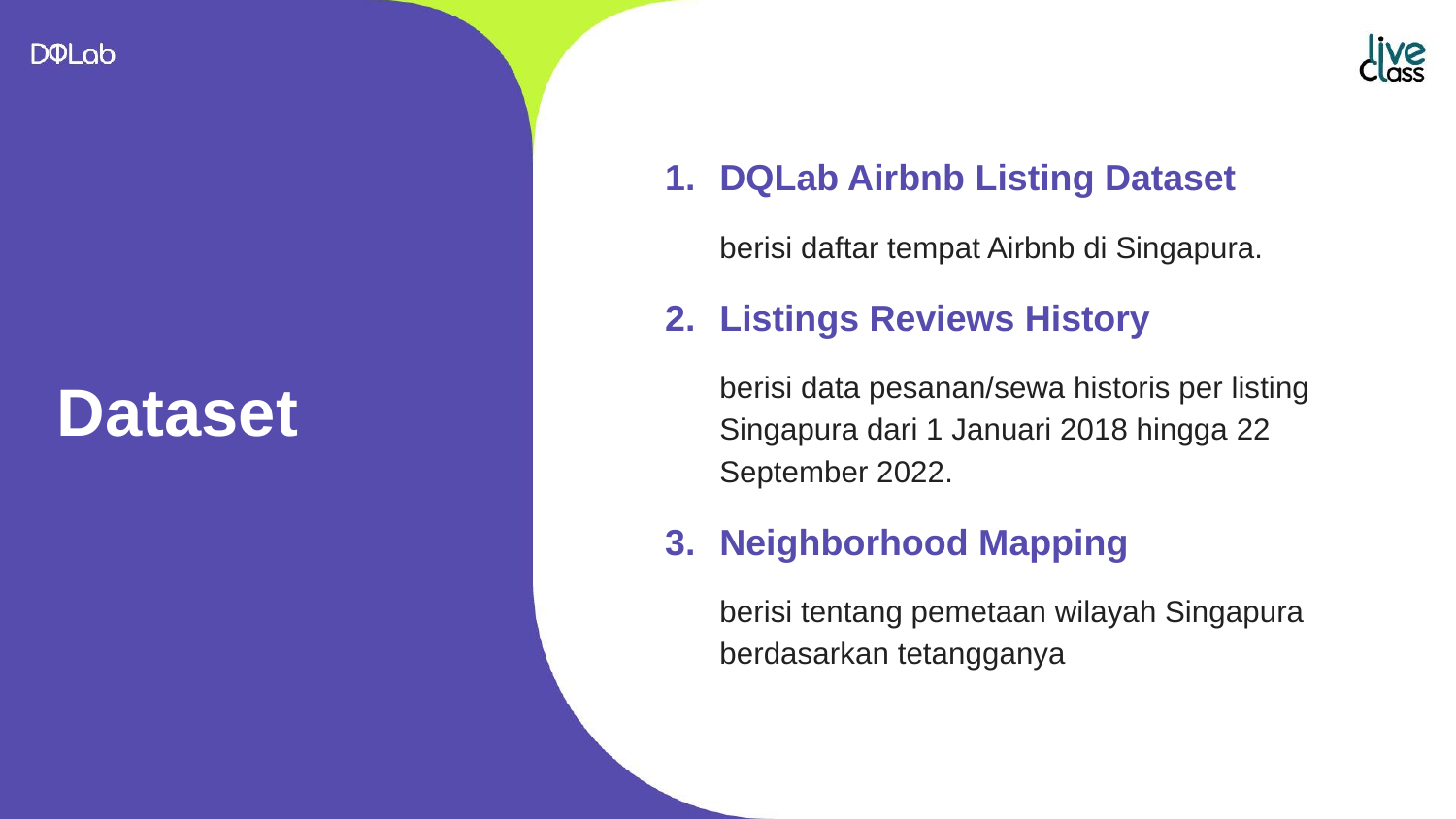

DQLab Airbnb Listing Dataset
berisi daftar tempat Airbnb di Singapura.
Listings Reviews History
berisi data pesanan/sewa historis per listing Singapura dari 1 Januari 2018 hingga 22 September 2022.
Neighborhood Mapping
berisi tentang pemetaan wilayah Singapura berdasarkan tetangganya
# Dataset